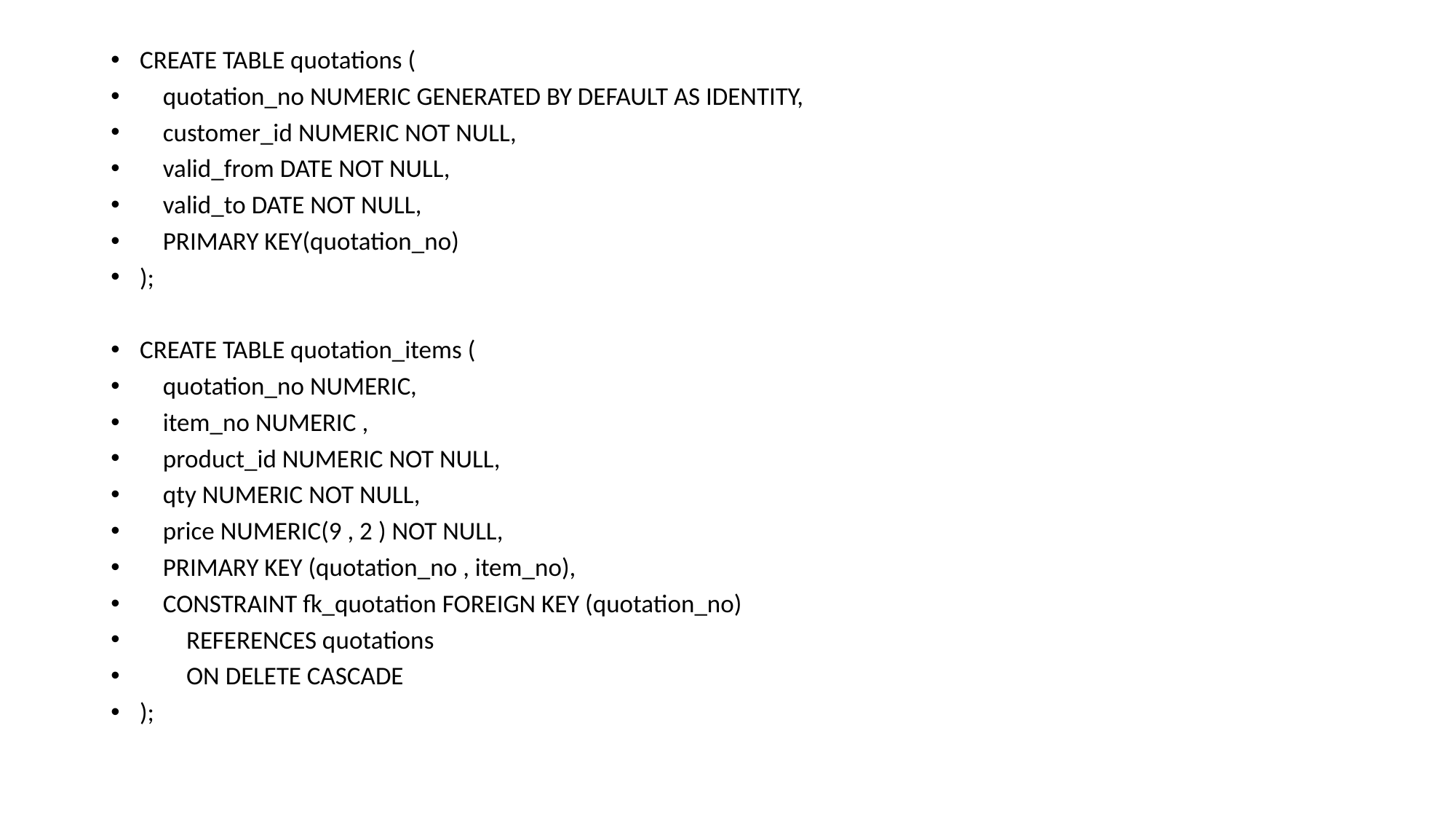

CREATE TABLE quotations (
    quotation_no NUMERIC GENERATED BY DEFAULT AS IDENTITY,
    customer_id NUMERIC NOT NULL,
    valid_from DATE NOT NULL,
    valid_to DATE NOT NULL,
    PRIMARY KEY(quotation_no)
);

CREATE TABLE quotation_items (
    quotation_no NUMERIC,
    item_no NUMERIC ,
    product_id NUMERIC NOT NULL,
    qty NUMERIC NOT NULL,
    price NUMERIC(9 , 2 ) NOT NULL,
    PRIMARY KEY (quotation_no , item_no),
    CONSTRAINT fk_quotation FOREIGN KEY (quotation_no)
        REFERENCES quotations
        ON DELETE CASCADE
);